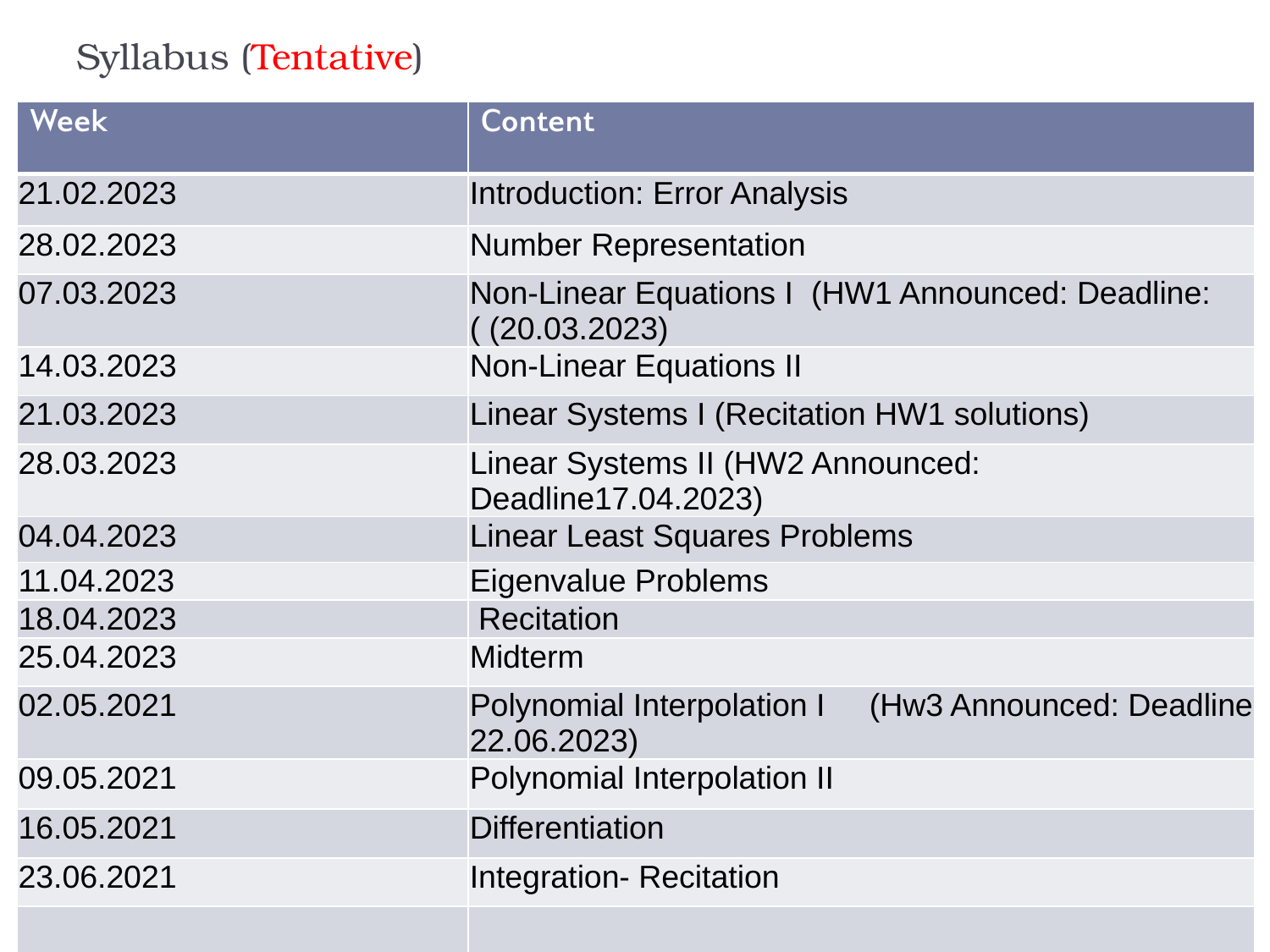

# Syllabus (Tentative)
| Week | Content |
| --- | --- |
| 21.02.2023 | Introduction: Error Analysis |
| 28.02.2023 | Number Representation |
| 07.03.2023 | Non-Linear Equations I (HW1 Announced: Deadline:( (20.03.2023) |
| 14.03.2023 | Non-Linear Equations II |
| 21.03.2023 | Linear Systems I (Recitation HW1 solutions) |
| 28.03.2023 | Linear Systems II (HW2 Announced: Deadline17.04.2023) |
| 04.04.2023 | Linear Least Squares Problems |
| 11.04.2023 | Eigenvalue Problems |
| 18.04.2023 | Recitation |
| 25.04.2023 | Midterm |
| 02.05.2021 | Polynomial Interpolation I (Hw3 Announced: Deadline 22.06.2023) |
| 09.05.2021 | Polynomial Interpolation II |
| 16.05.2021 | Differentiation |
| 23.06.2021 | Integration- Recitation |
|  |  |